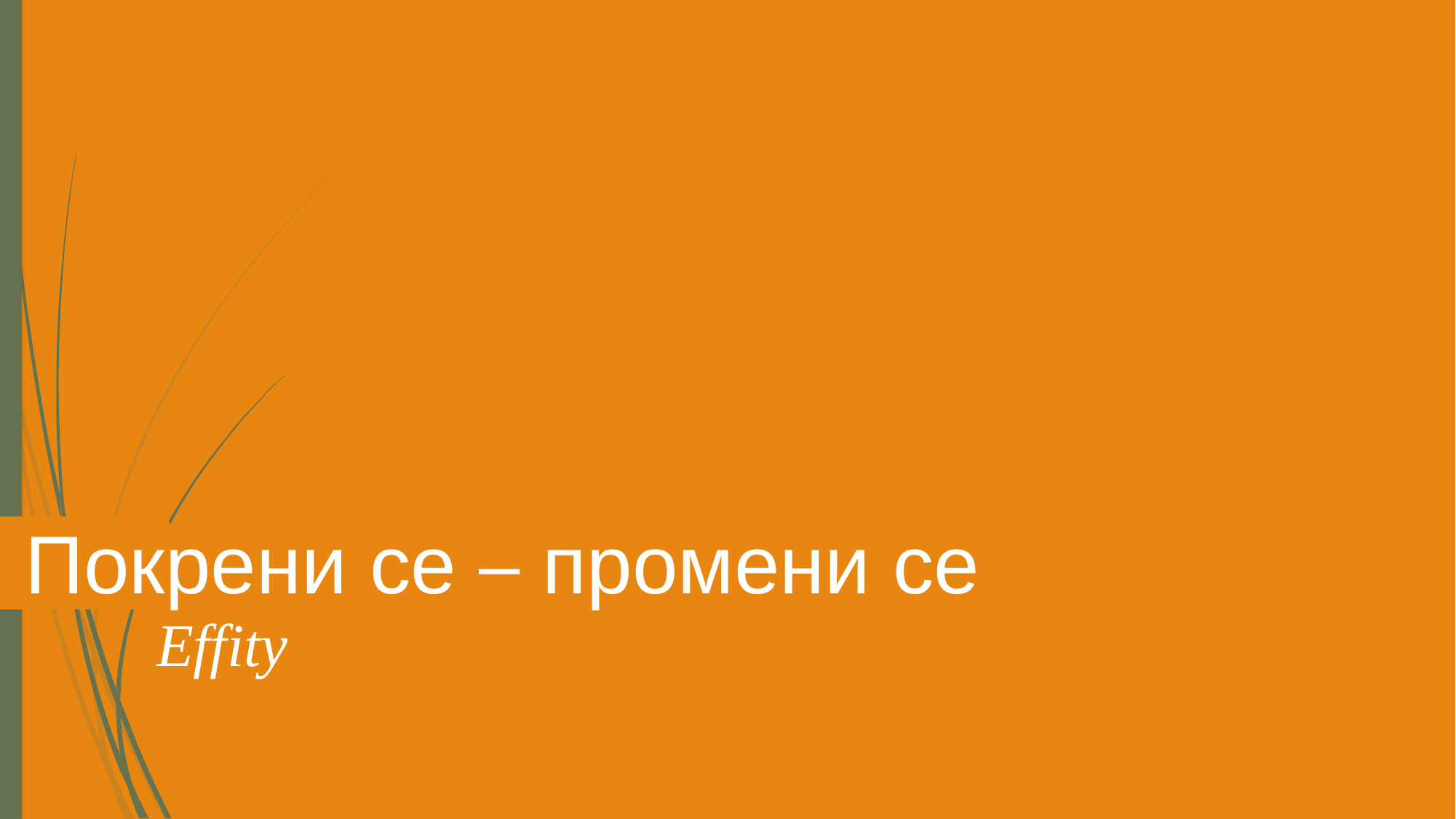

# Покрени се – промени се
Effity